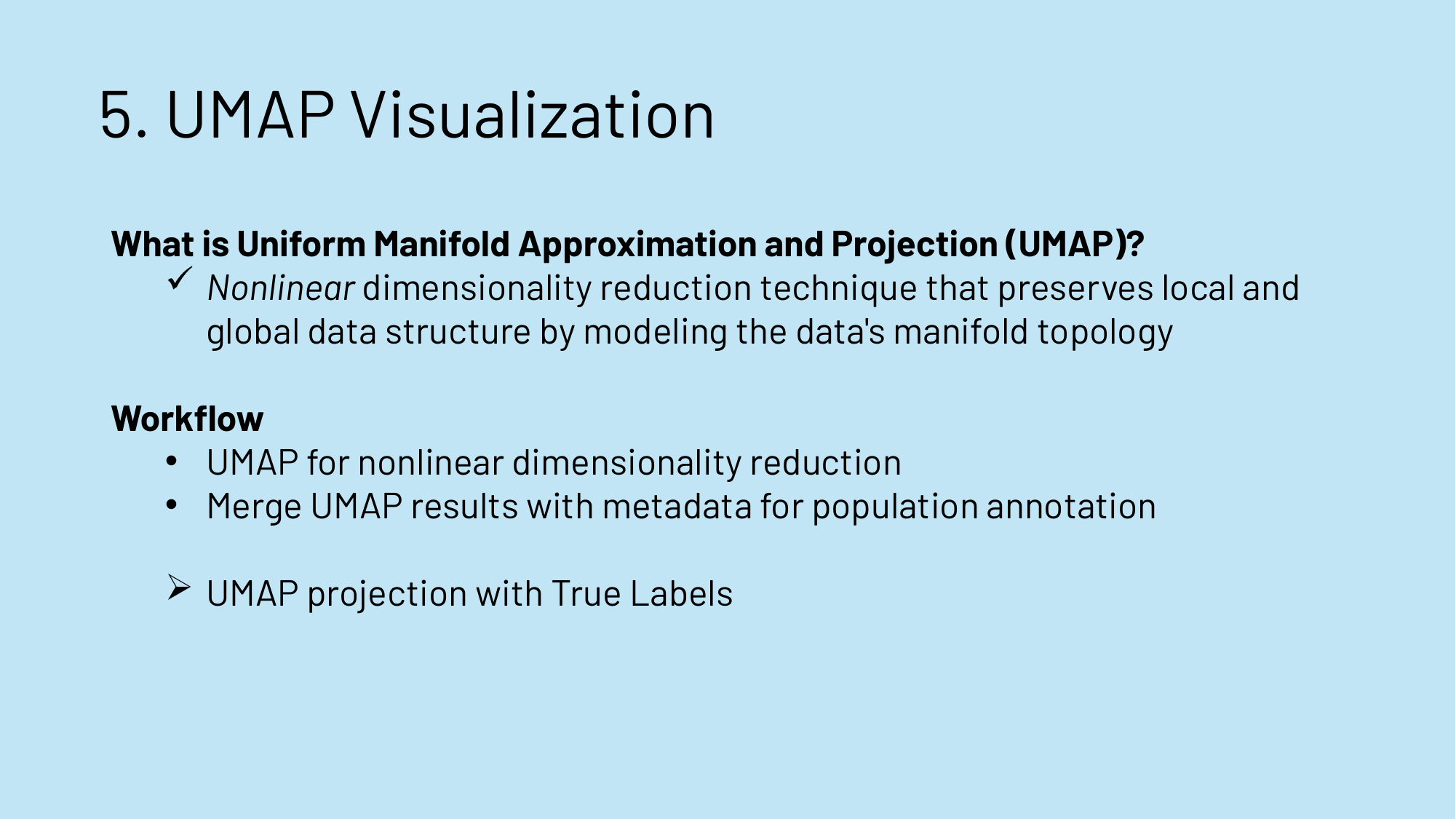

5. UMAP Visualization
What is Uniform Manifold Approximation and Projection (UMAP)?
Nonlinear dimensionality reduction technique that preserves local and global data structure by modeling the data's manifold topology

Workflow
UMAP for nonlinear dimensionality reduction
Merge UMAP results with metadata for population annotation

UMAP projection with True Labels